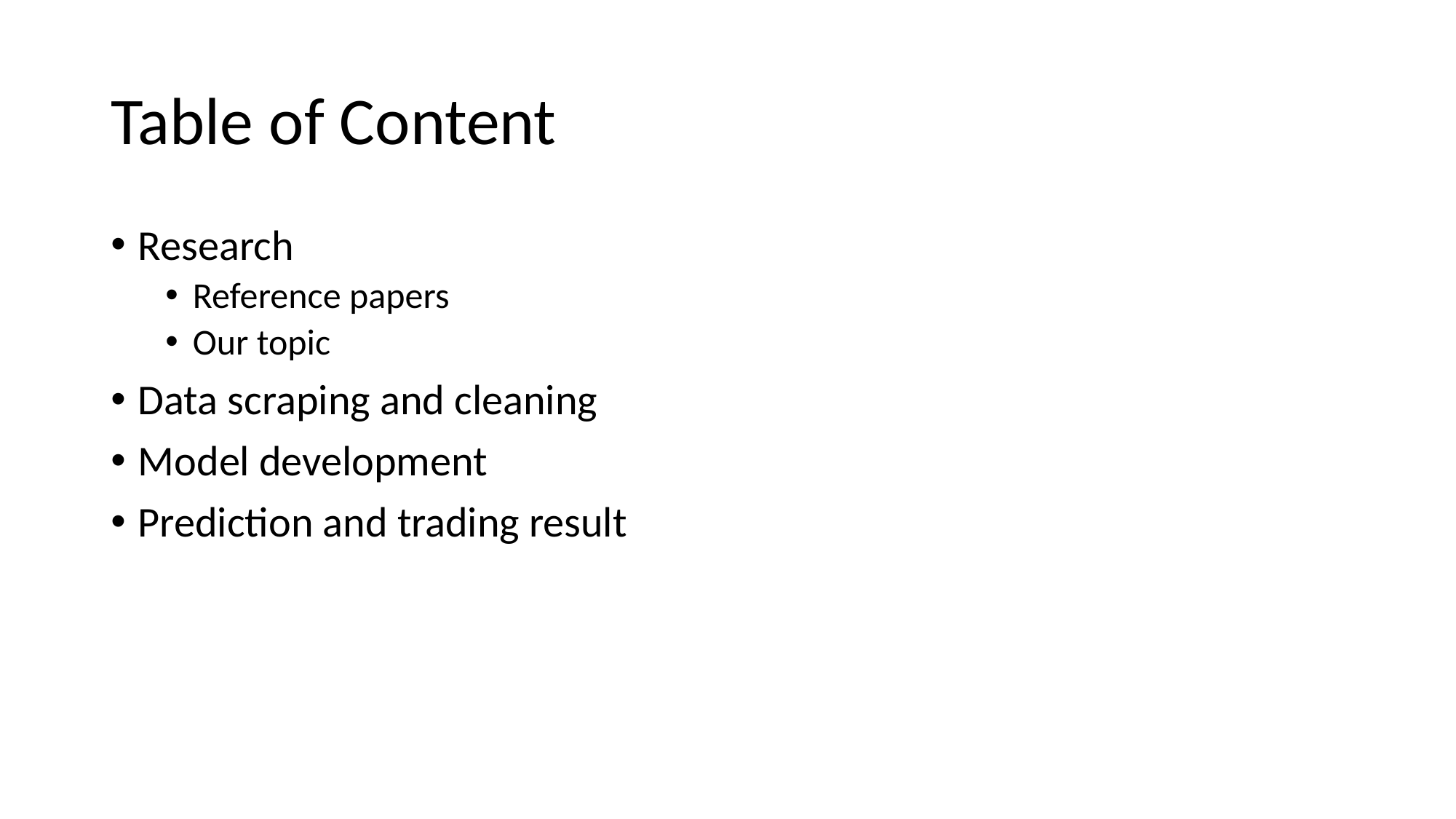

# Table of Content
Research
Reference papers
Our topic
Data scraping and cleaning
Model development
Prediction and trading result